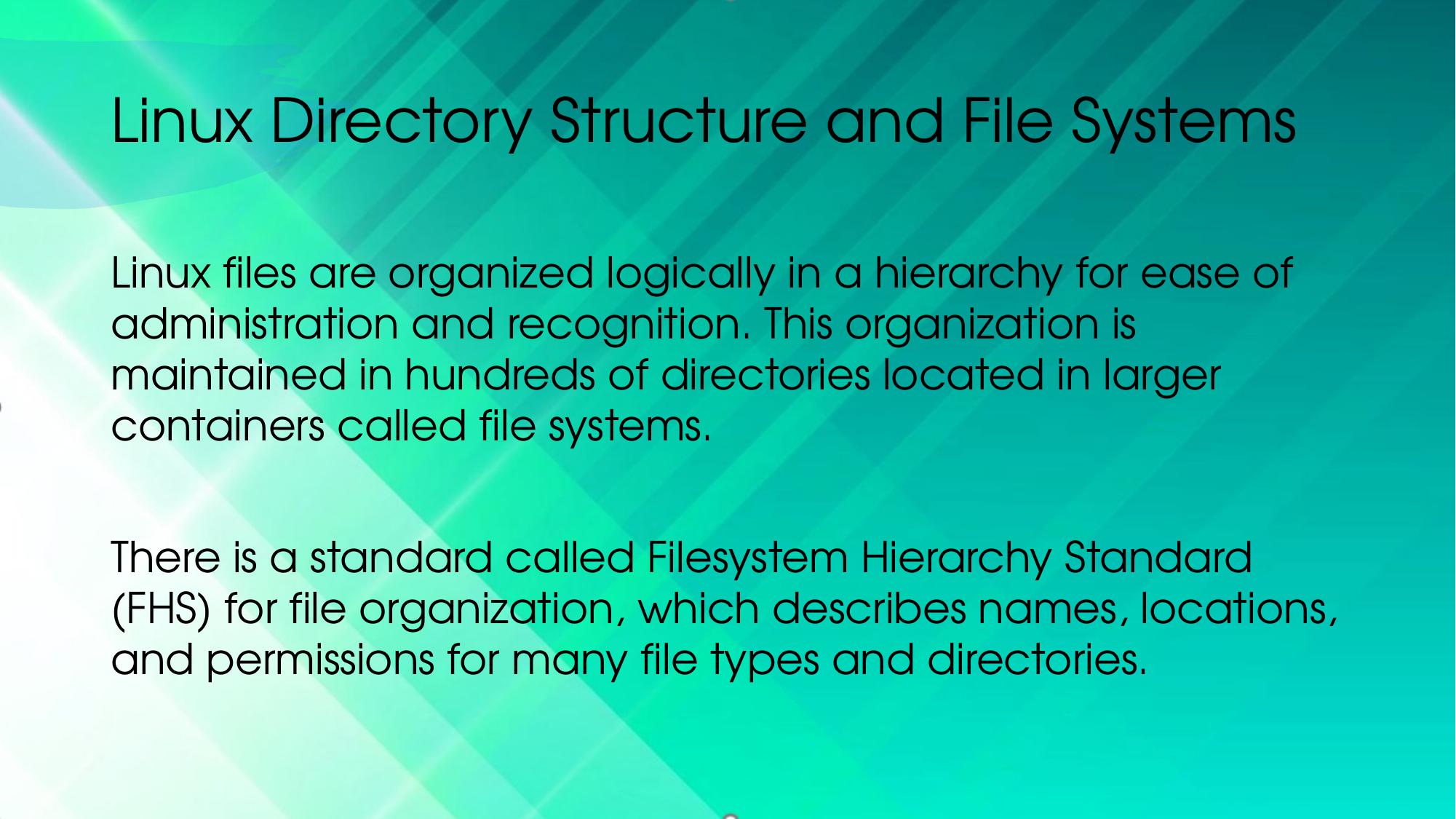

# Linux Directory Structure and File Systems
Linux files are organized logically in a hierarchy for ease of
administration and recognition. This organization is maintained in hundreds of directories located in larger containers called file systems.

There is a standard called Filesystem Hierarchy Standard (FHS) for file organization, which describes names, locations, and permissions for many file types and directories.